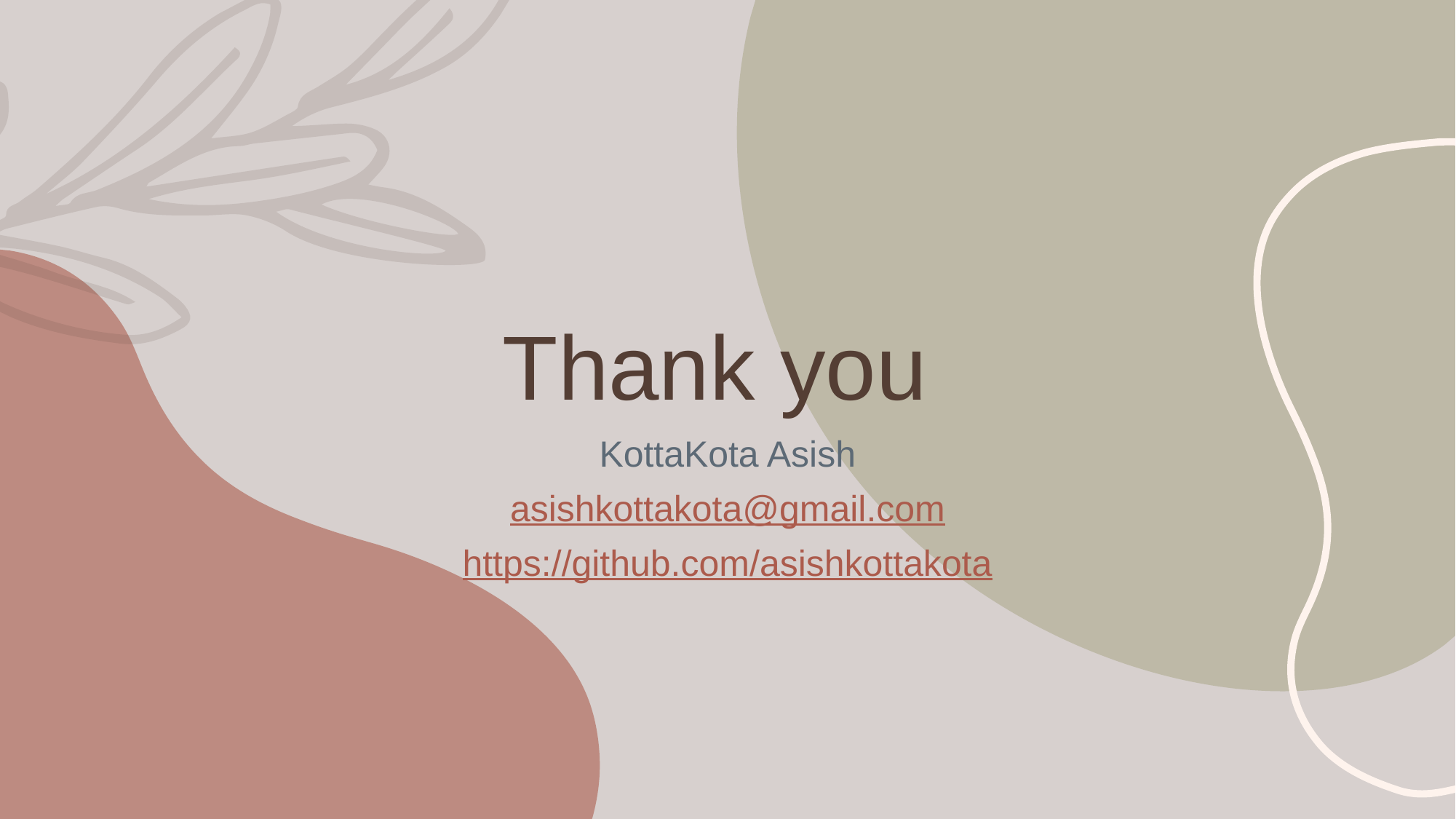

# Thank you
KottaKota Asish
asishkottakota@gmail.com
https://github.com/asishkottakota